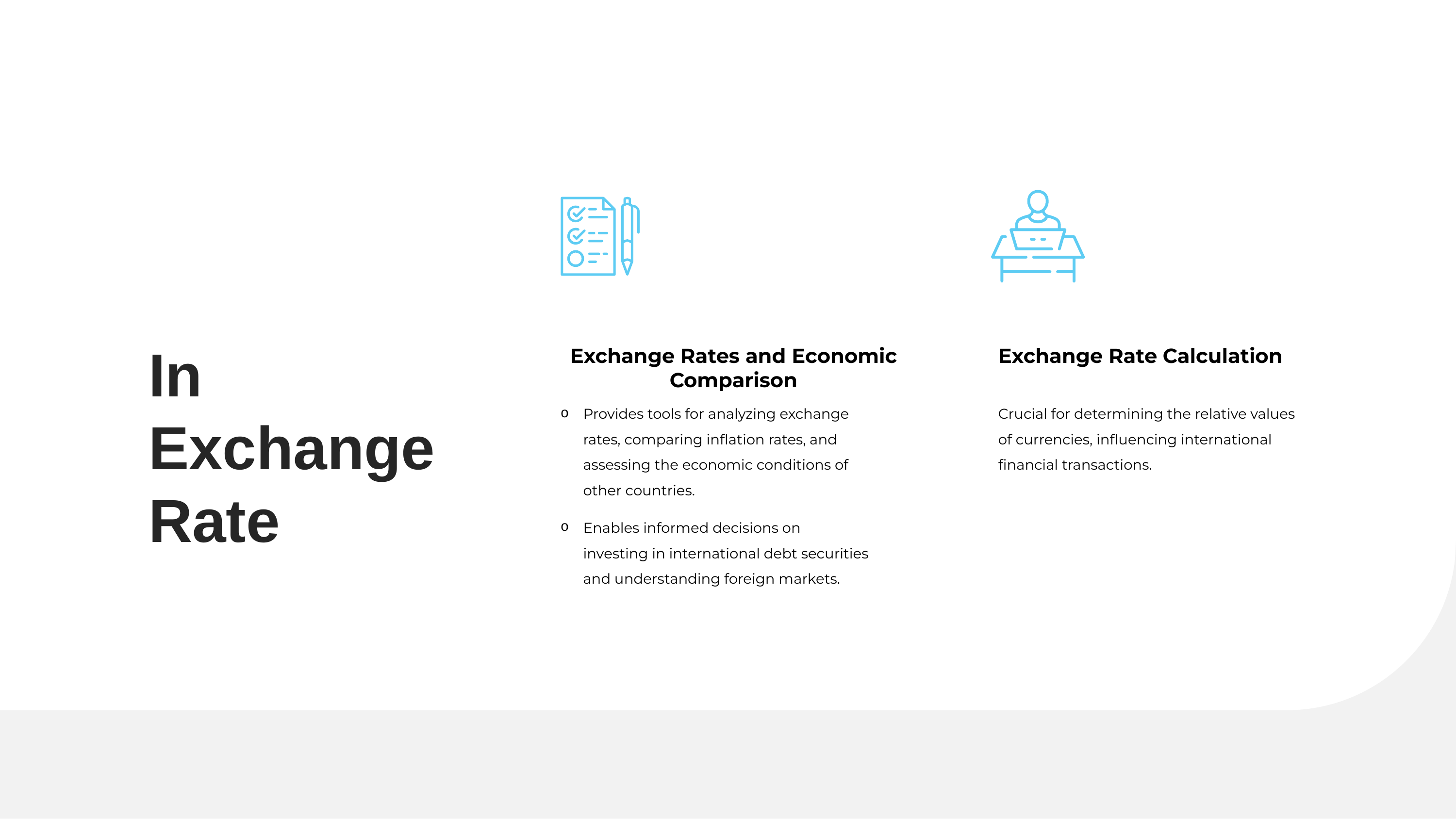

In Exchange Rate
Exchange Rates and Economic Comparison
Provides tools for analyzing exchange rates, comparing inflation rates, and assessing the economic conditions of other countries.
Enables informed decisions on investing in international debt securities and understanding foreign markets.
Exchange Rate Calculation
Crucial for determining the relative values of currencies, influencing international financial transactions.